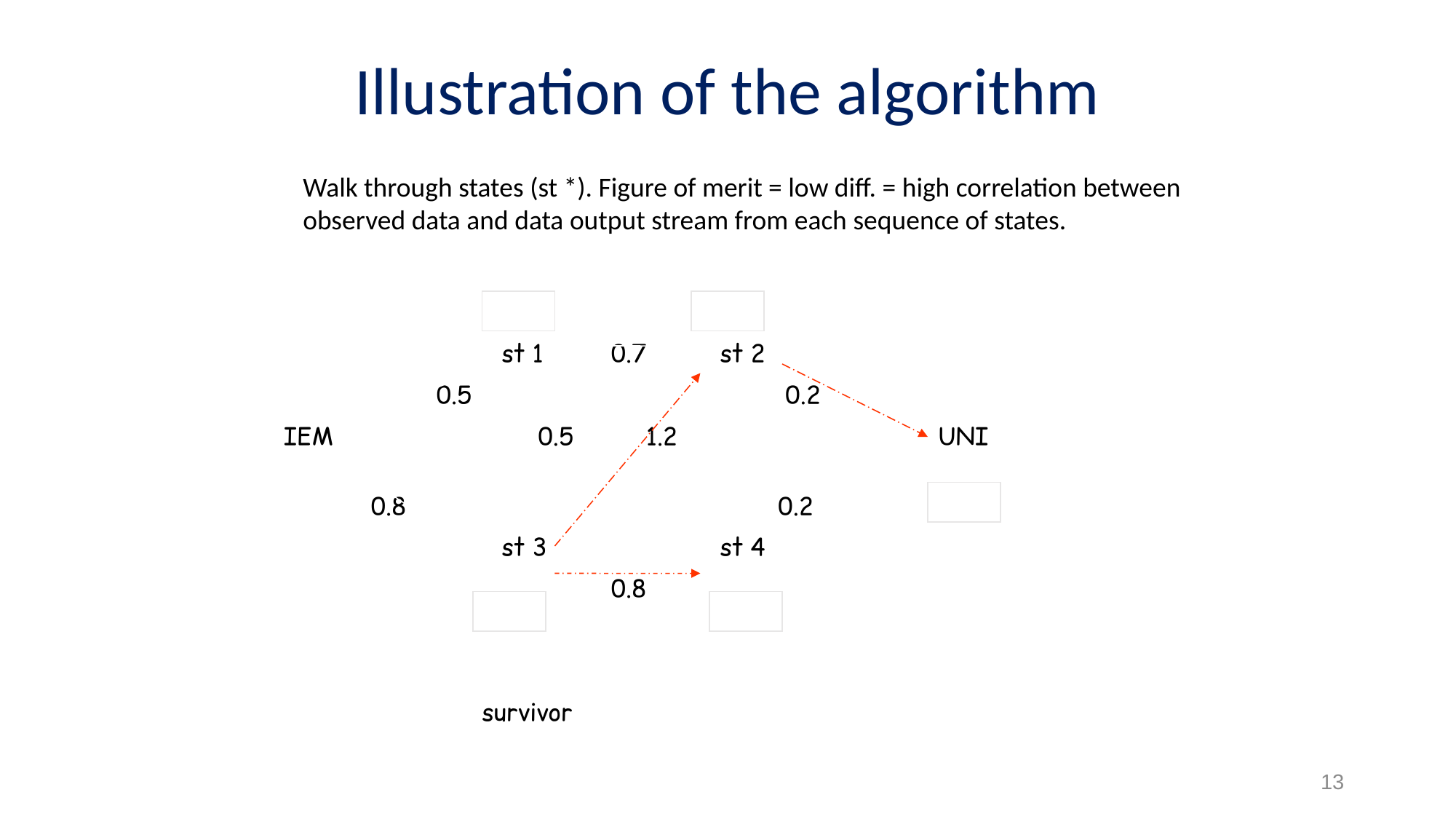

# Illustration of the algorithm
Walk through states (st *). Figure of merit = low diff. = high correlation between
observed data and data output stream from each sequence of states.

		st 1	0.7	st 2
          	      0.5			         0.2
IEM		     0.5          1.2		               UNI
            0.8			        0.2
		st 3		st 4
			0.8

0.5
1.2

1.2

0.8
1.0
survivor

13